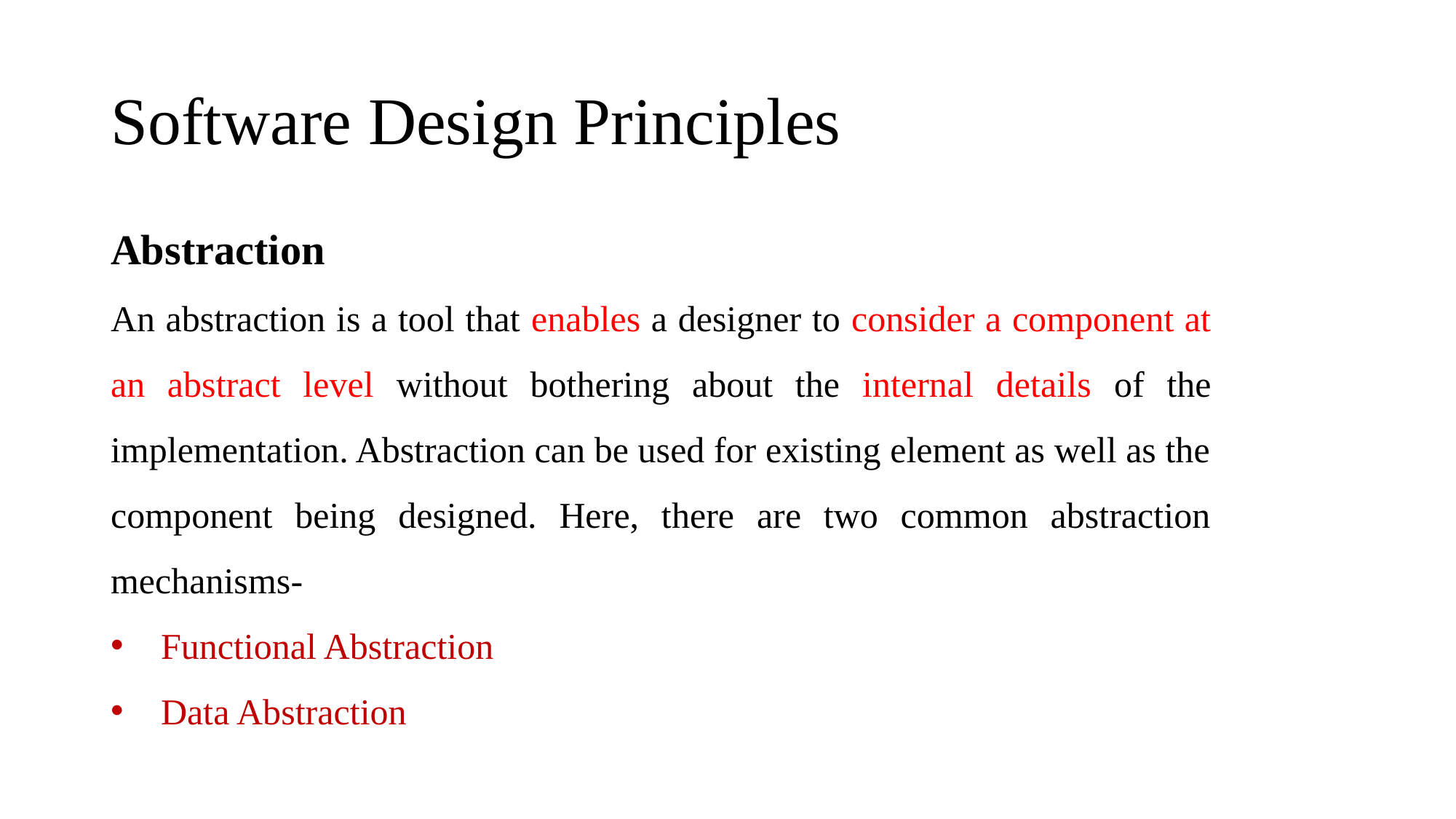

# Software Design Principles
Abstraction
An abstraction is a tool that enables a designer to consider a component at an abstract level without bothering about the internal details of the implementation. Abstraction can be used for existing element as well as the component being designed. Here, there are two common abstraction mechanisms-
 Functional Abstraction
 Data Abstraction